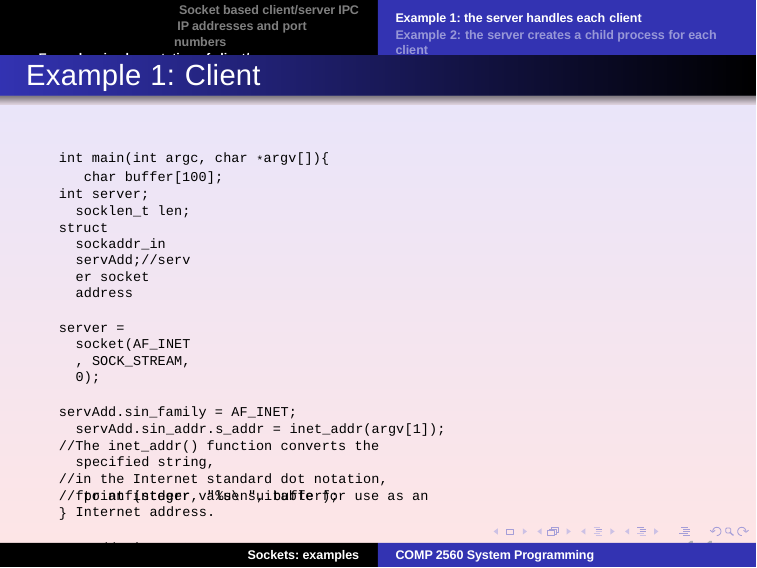

Socket based client/server IPC  IP addresses and port numbers
Examples: implementation of client/server applications
Example 1: the server handles each client
Example 2: the server creates a child process for each client

Example 1: Client

int main(int argc, char *argv[]){  char buffer[100];
int server;  socklen_t len;
struct sockaddr_in servAdd;//server socket address

server = socket(AF_INET, SOCK_STREAM, 0);

servAdd.sin_family = AF_INET;  servAdd.sin_addr.s_addr = inet_addr(argv[1]);
//The inet_addr() function converts the specified string,
//in the Internet standard dot notation,
// to an integer value suitable for use as an Internet address.

servAdd.sin_port = 7777;

connect(server, (struct sockaddr *) &servAdd,  sizeof(servAdd));

read(server, buffer, 100);
fprintf(stderr, "%s\n", buffer);
}
11

Sockets: examples
COMP 2560 System Programming